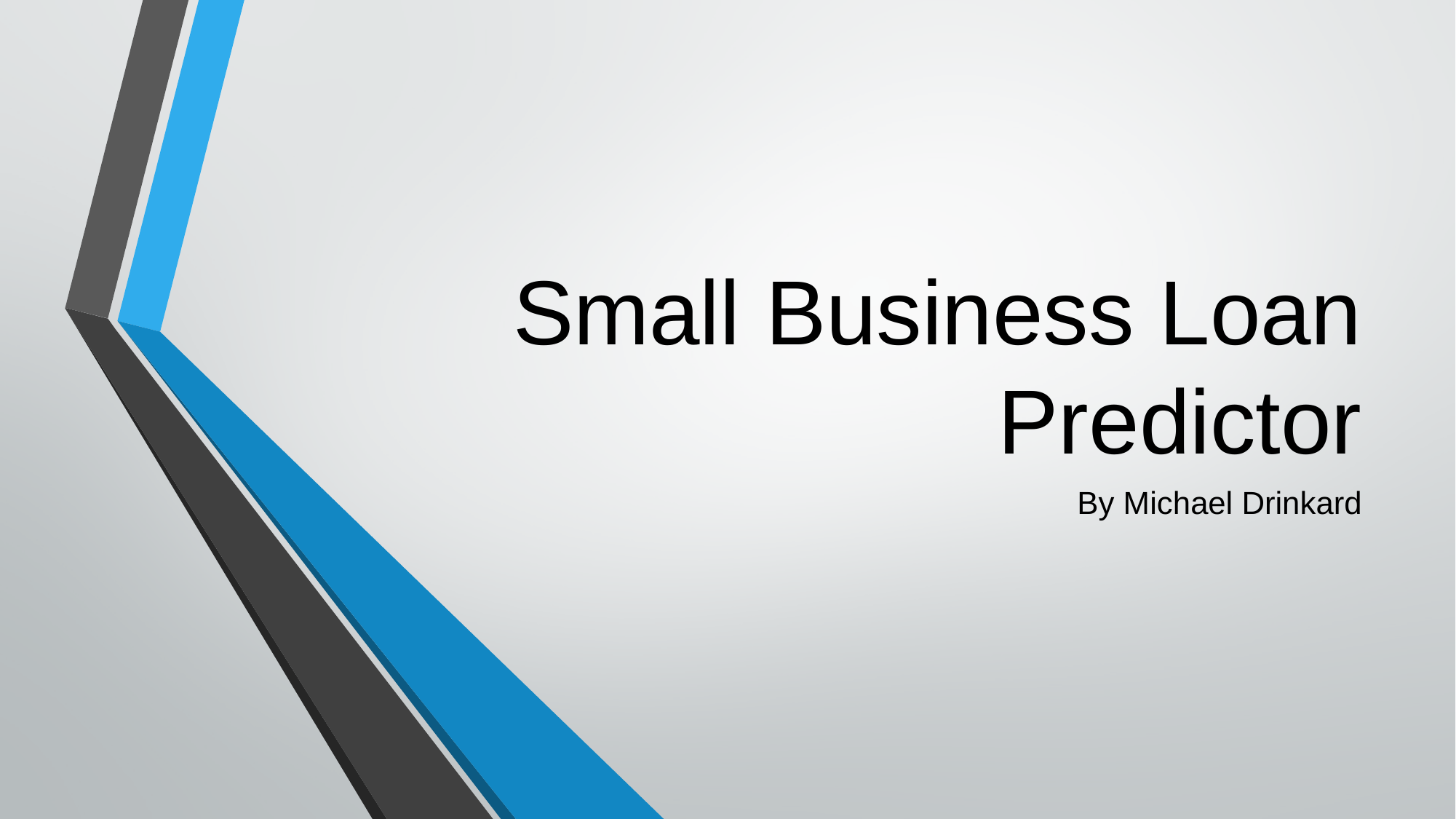

# Small Business Loan Predictor
By Michael Drinkard